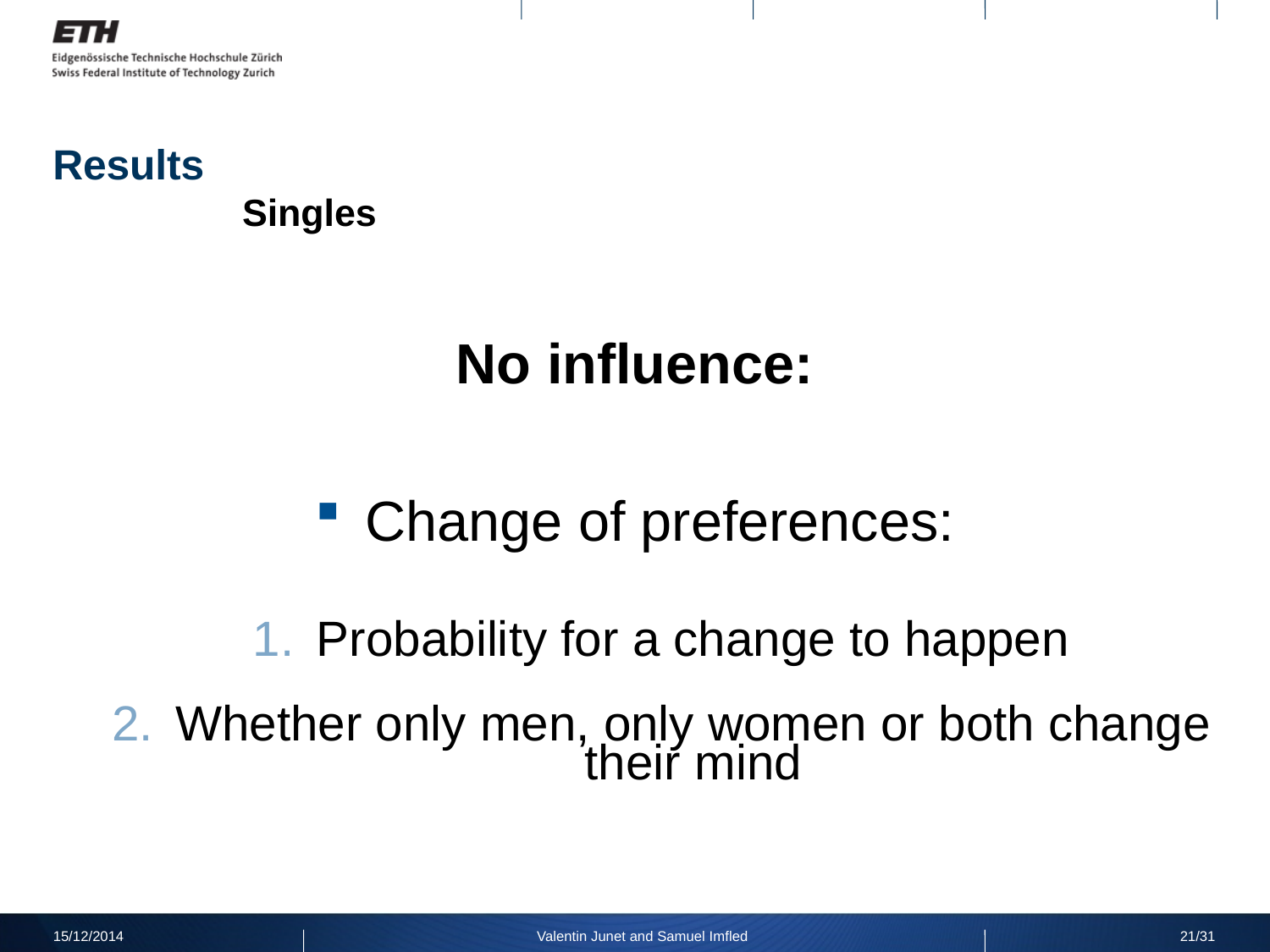

# Results Singles

No influence:

Change of preferences:
Probability for a change to happen
Whether only men, only women or both change their mind
15/12/2014
Valentin Junet and Samuel Imfled
21/31